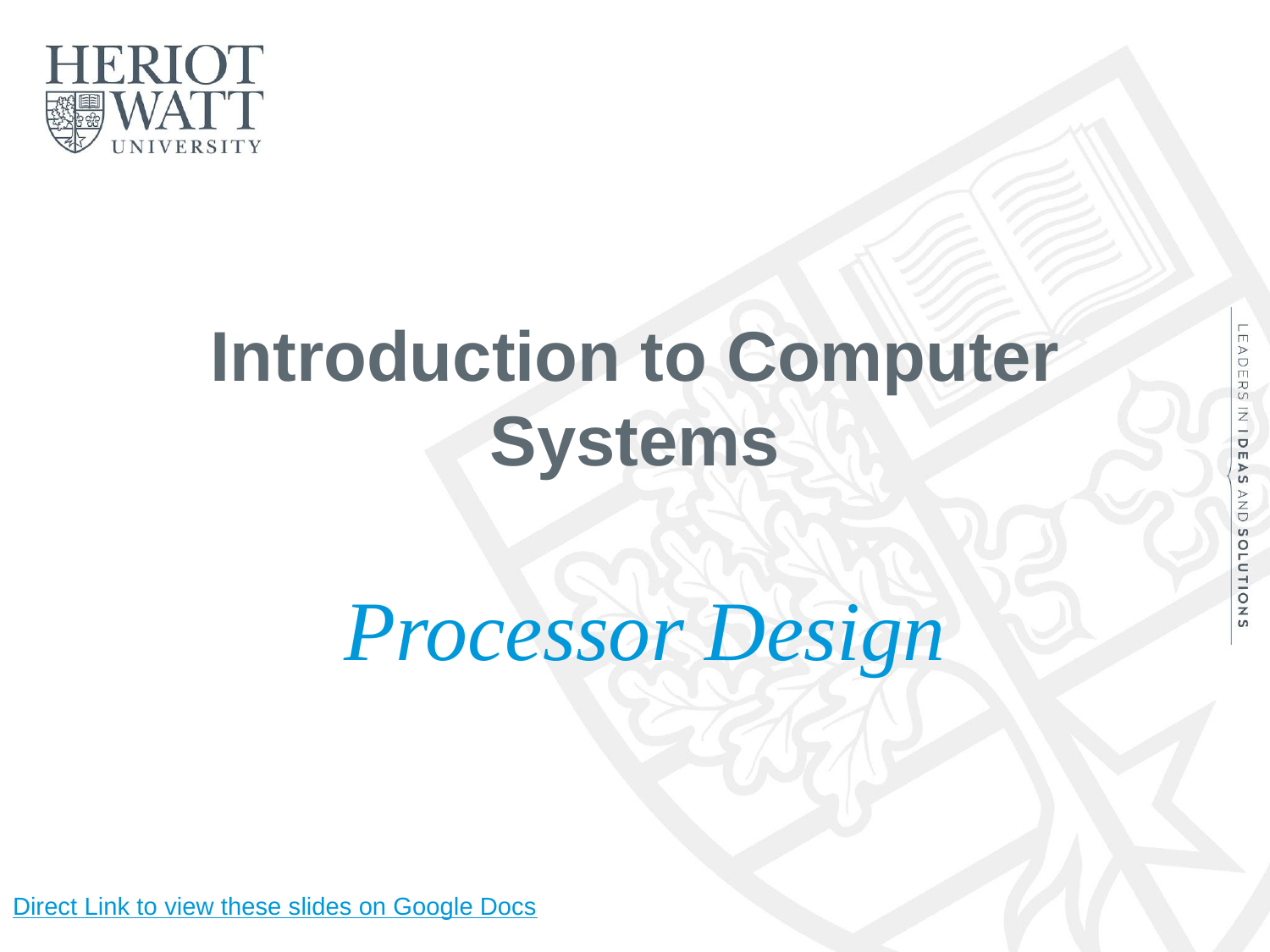

# Introduction to Computer Systems
Processor Design
Direct Link to view these slides on Google Docs